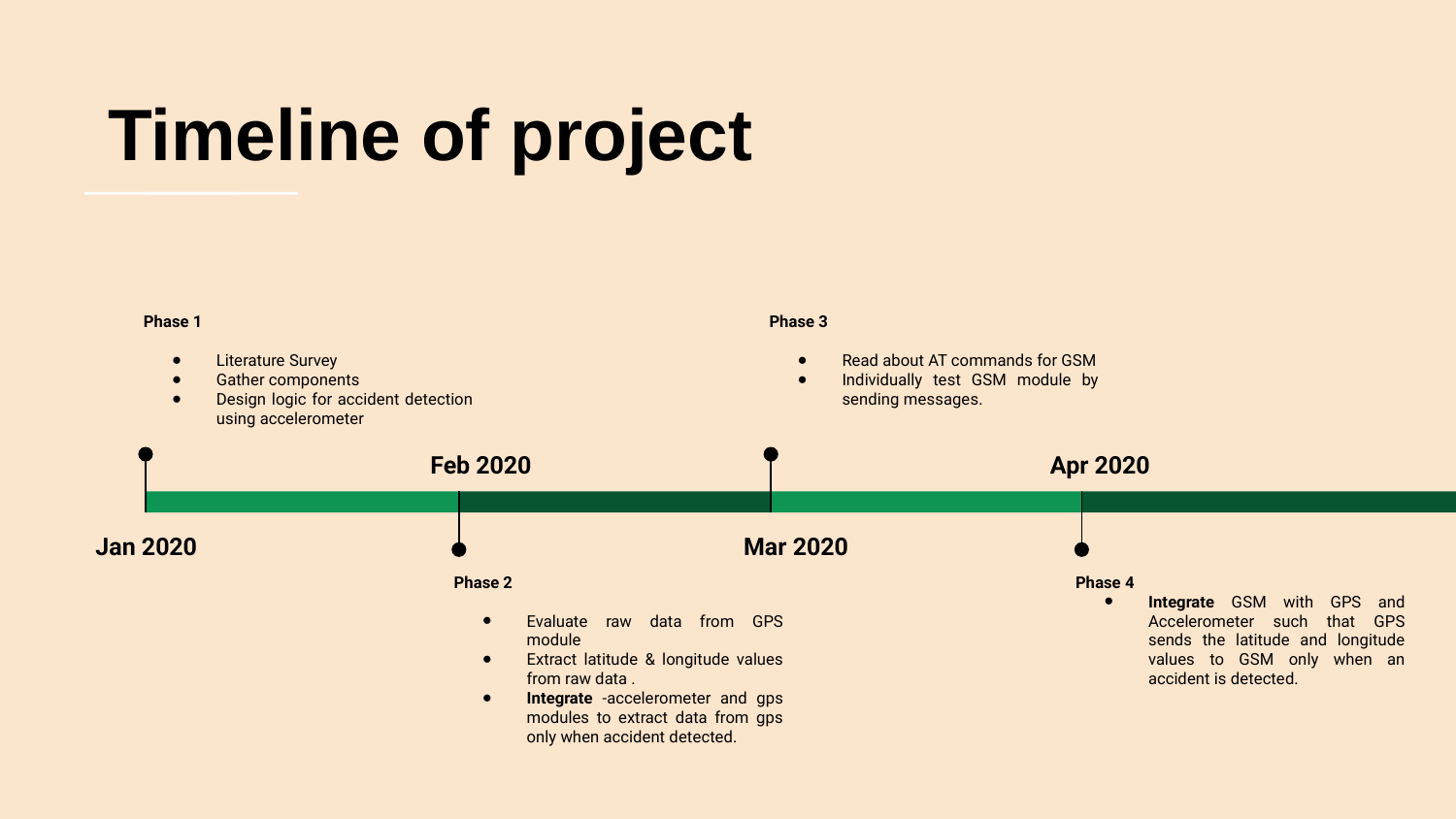

# Timeline of project
Phase 1

Literature Survey
Gather components
Design logic for accident detection using accelerometer

Jan 2020

Phase 3

Read about AT commands for GSM
Individually test GSM module by sending messages.

Mar 2020

Feb 2020

Phase 2

Evaluate raw data from GPS module
Extract latitude & longitude values from raw data .
Integrate -accelerometer and gps modules to extract data from gps only when accident detected.

Apr 2020

Phase 4
Integrate GSM with GPS and Accelerometer such that GPS sends the latitude and longitude values to GSM only when an accident is detected.